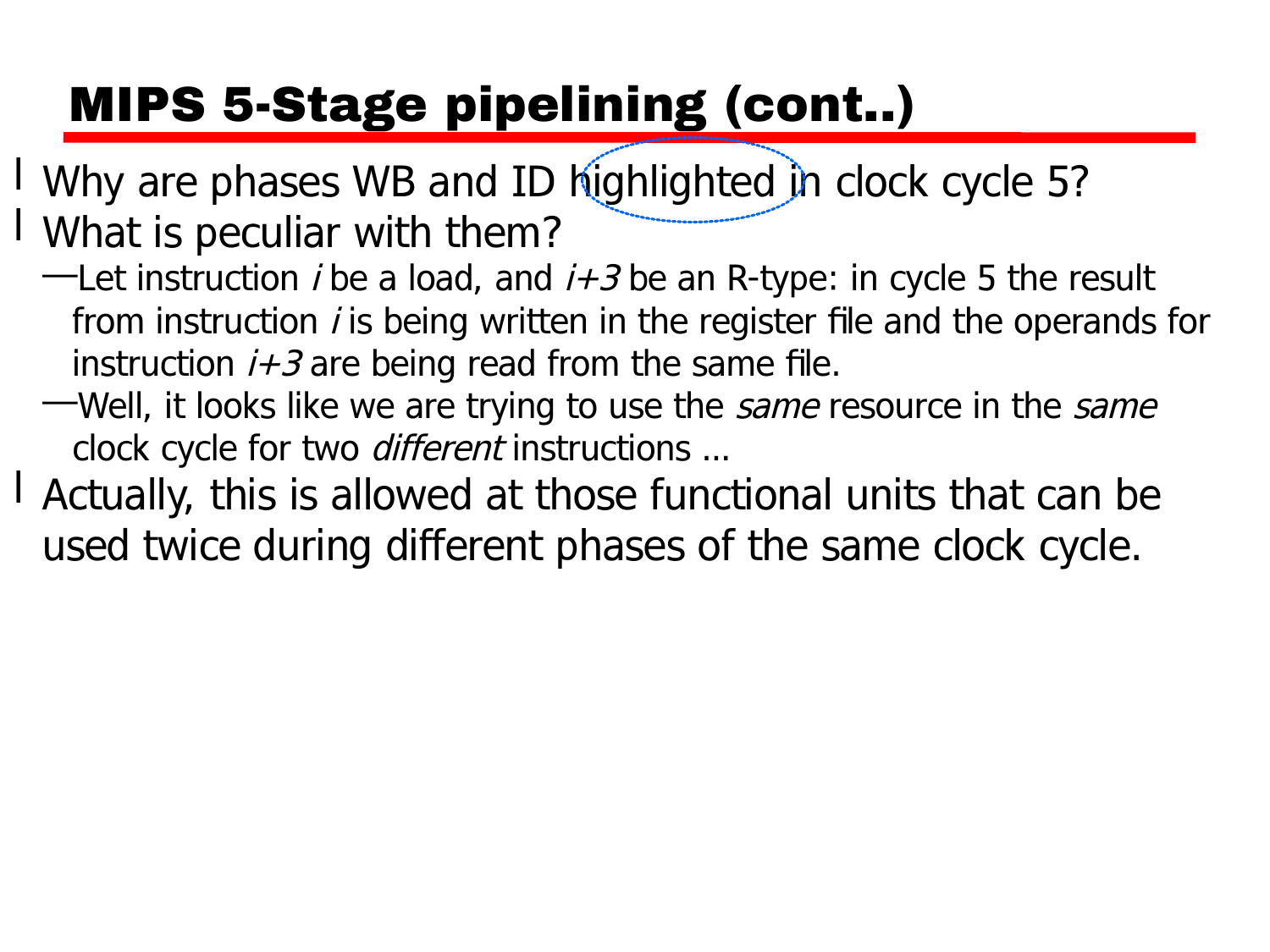

MIPS 5-Stage pipelining (cont..)

Why are phases WB and ID highlighted in clock cycle 5?
What is peculiar with them?
Let instruction i be a load, and i+3 be an R-type: in cycle 5 the result from instruction i is being written in the register file and the operands for instruction i+3 are being read from the same file.
Well, it looks like we are trying to use the same resource in the same clock cycle for two different instructions …
Actually, this is allowed at those functional units that can be used twice during different phases of the same clock cycle.